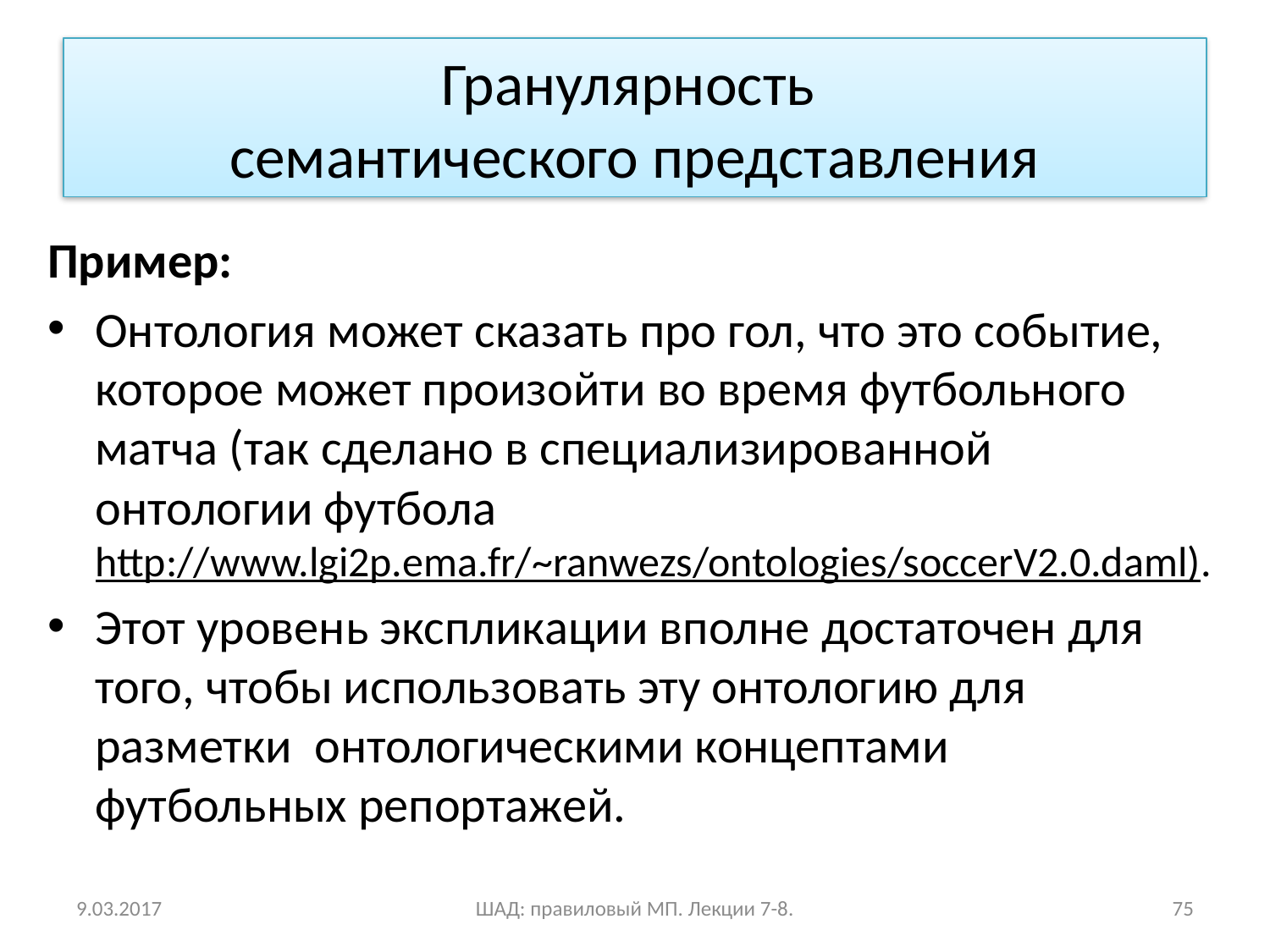

# Гранулярность семантического представления
Пример:
Онтология может сказать про гол, что это событие, которое может произойти во время футбольного матча (так сделано в специализированной онтологии футбола  http://www.lgi2p.ema.fr/~ranwezs/ontologies/soccerV2.0.daml).
Этот уровень экспликации вполне достаточен для того, чтобы использовать эту онтологию для разметки  онтологическими концептами футбольных репортажей.
9.03.2017
ШАД: правиловый МП. Лекции 7-8.
75